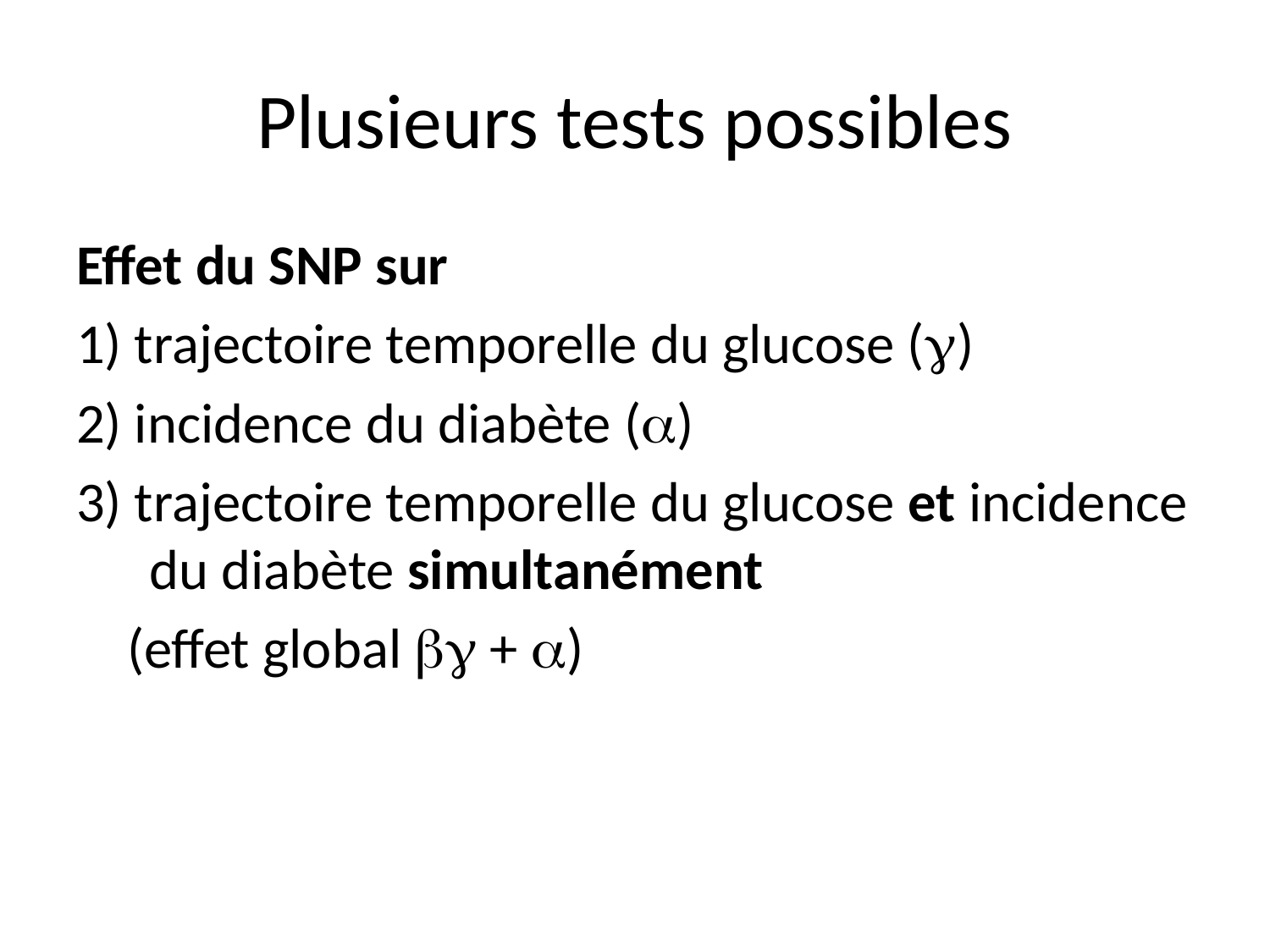

# Plusieurs tests possibles
Effet du SNP sur
1) trajectoire temporelle du glucose (γ)
2) incidence du diabète (α)
3) trajectoire temporelle du glucose et incidence   du diabète simultanément
    (effet global βγ + α)